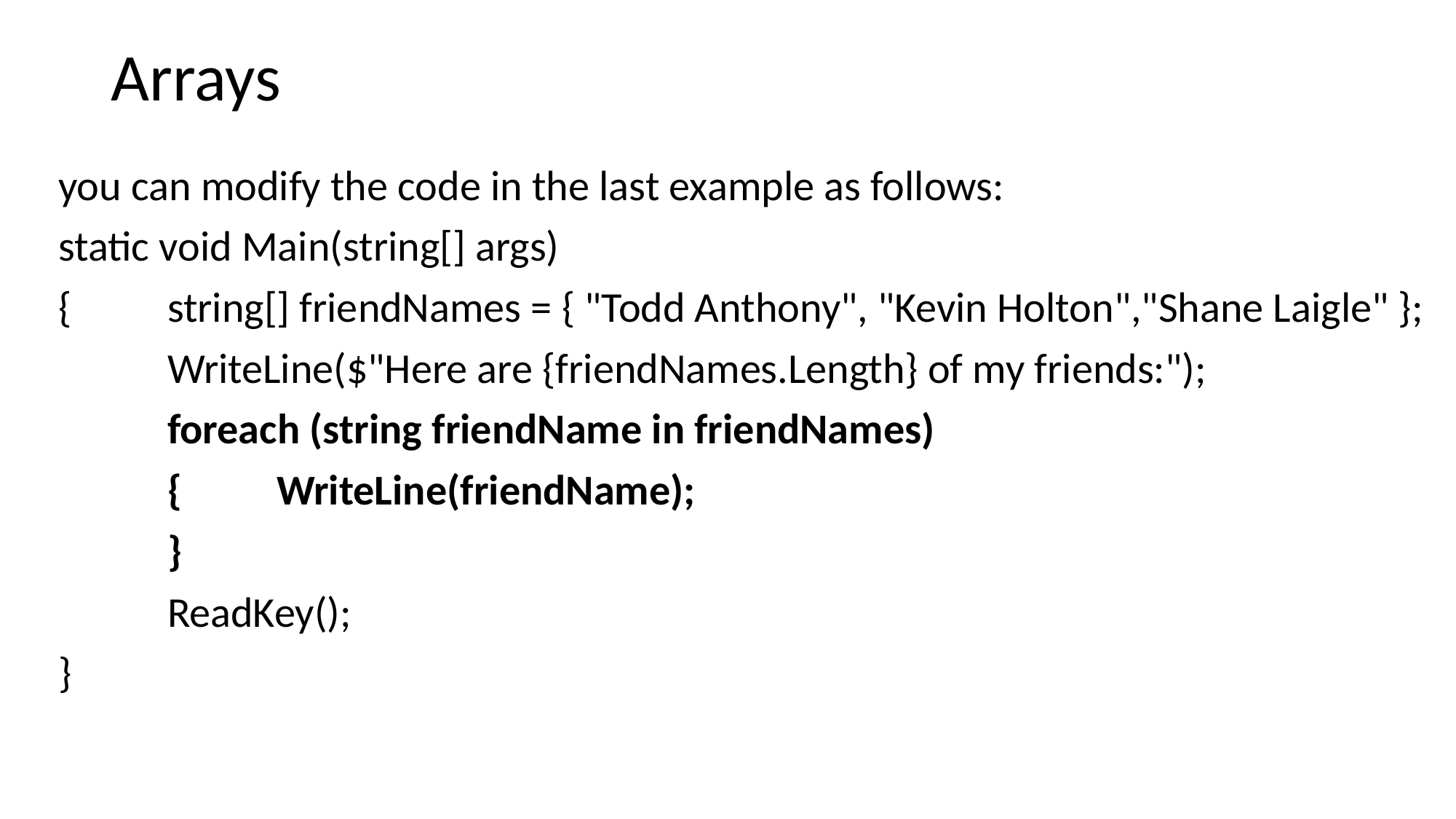

# Arrays
you can modify the code in the last example as follows:
static void Main(string[] args)
{	string[] friendNames = { "Todd Anthony", "Kevin Holton","Shane Laigle" };
	WriteLine($"Here are {friendNames.Length} of my friends:");
	foreach (string friendName in friendNames)
	{	WriteLine(friendName);
	}
	ReadKey();
}